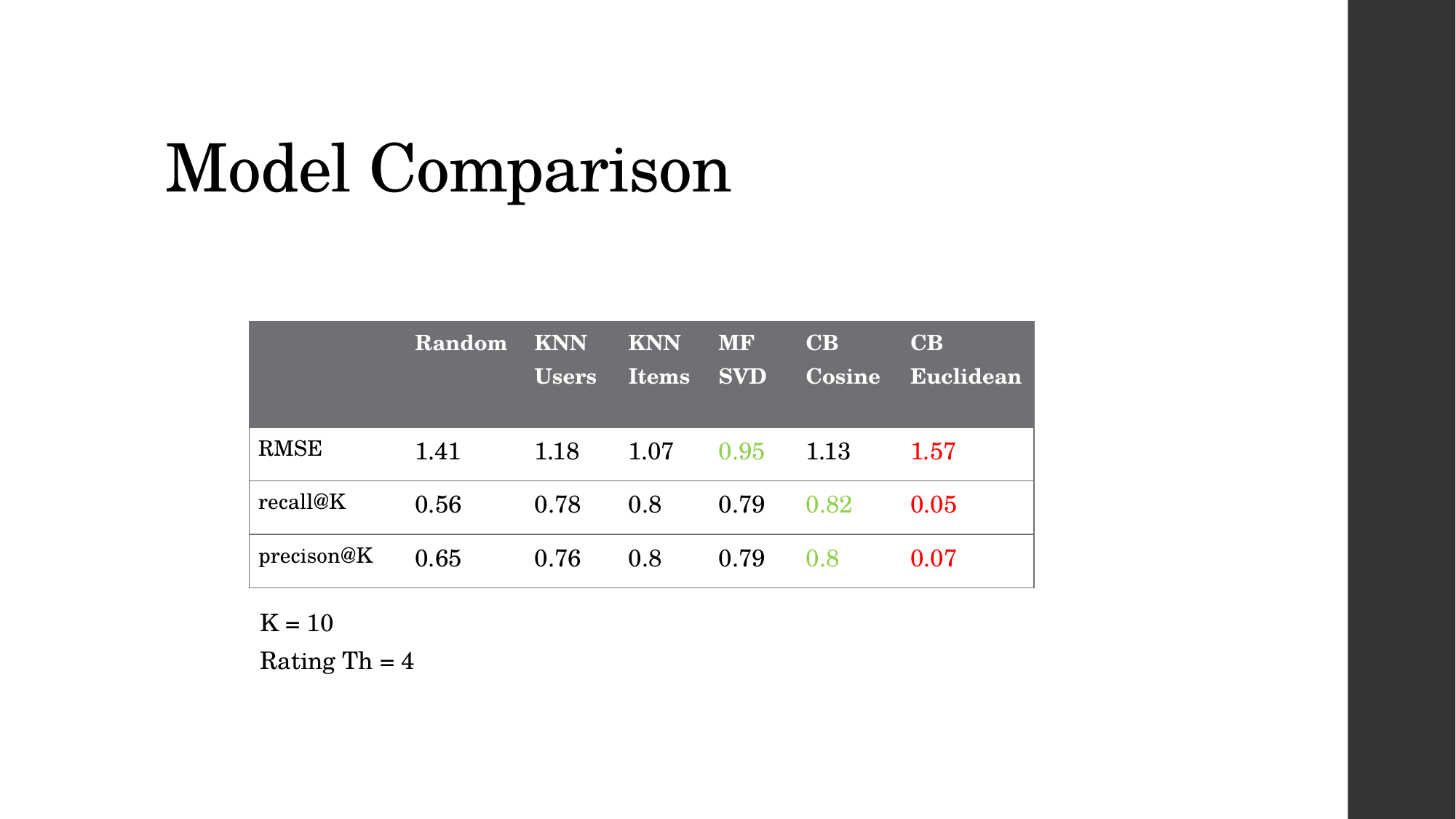

# Model Comparison
|  | Random | KNN Users | KNN Items | MF SVD | CB Cosine | CB Euclidean |
| --- | --- | --- | --- | --- | --- | --- |
| RMSE | 1.41 | 1.18 | 1.07 | 0.95 | 1.13 | 1.57 |
| recall@K | 0.56 | 0.78 | 0.8 | 0.79 | 0.82 | 0.05 |
| precison@K | 0.65 | 0.76 | 0.8 | 0.79 | 0.8 | 0.07 |
K = 10
Rating Th = 4